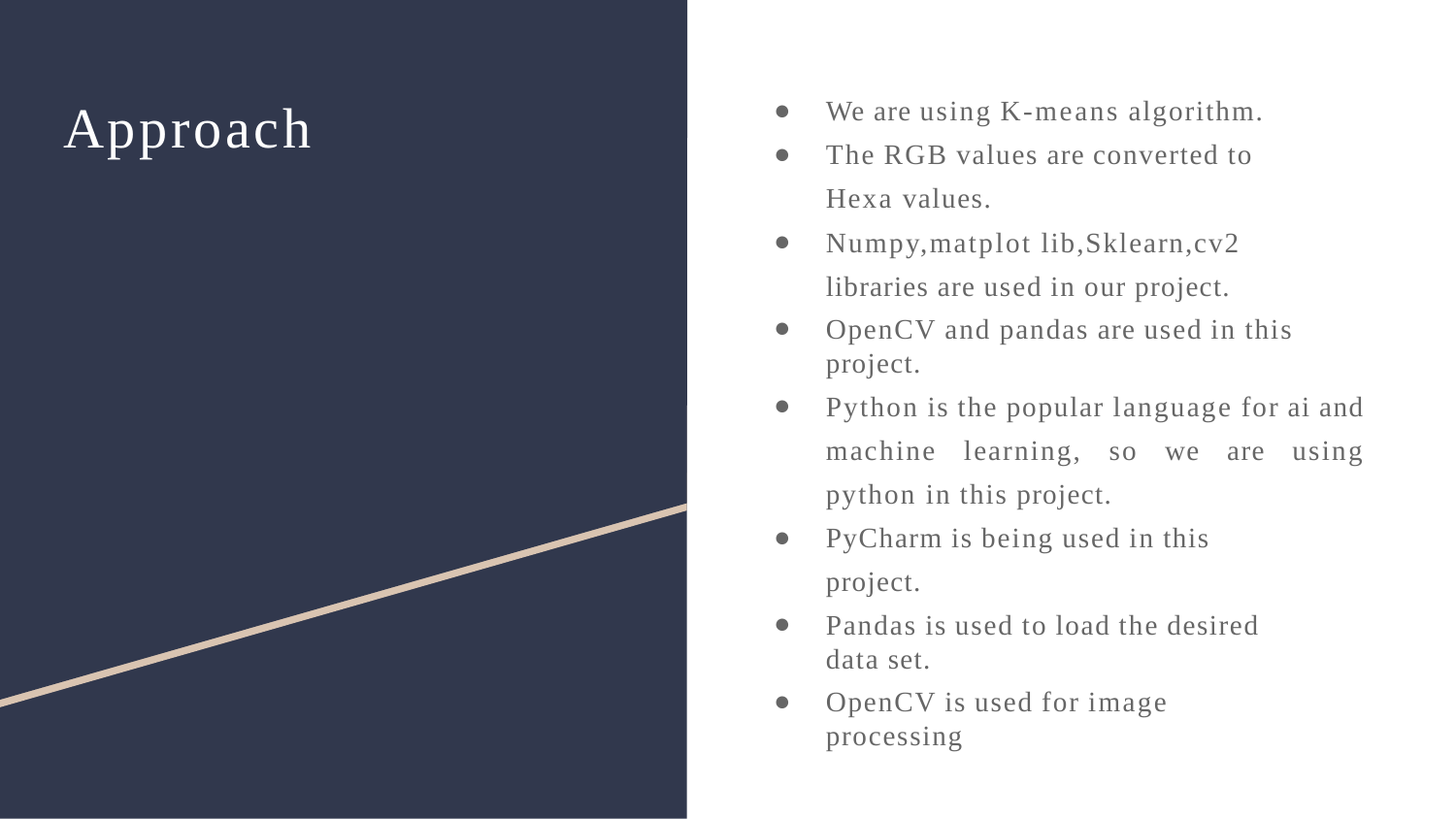

We are using K-means algorithm.
The RGB values are converted to Hexa values.
Numpy,matplot lib,Sklearn,cv2 libraries are used in our project.
OpenCV and pandas are used in this project.
Python is the popular language for ai and machine learning, so we are using python in this project.
PyCharm is being used in this project.
Pandas is used to load the desired data set.
OpenCV is used for image processing
Approach